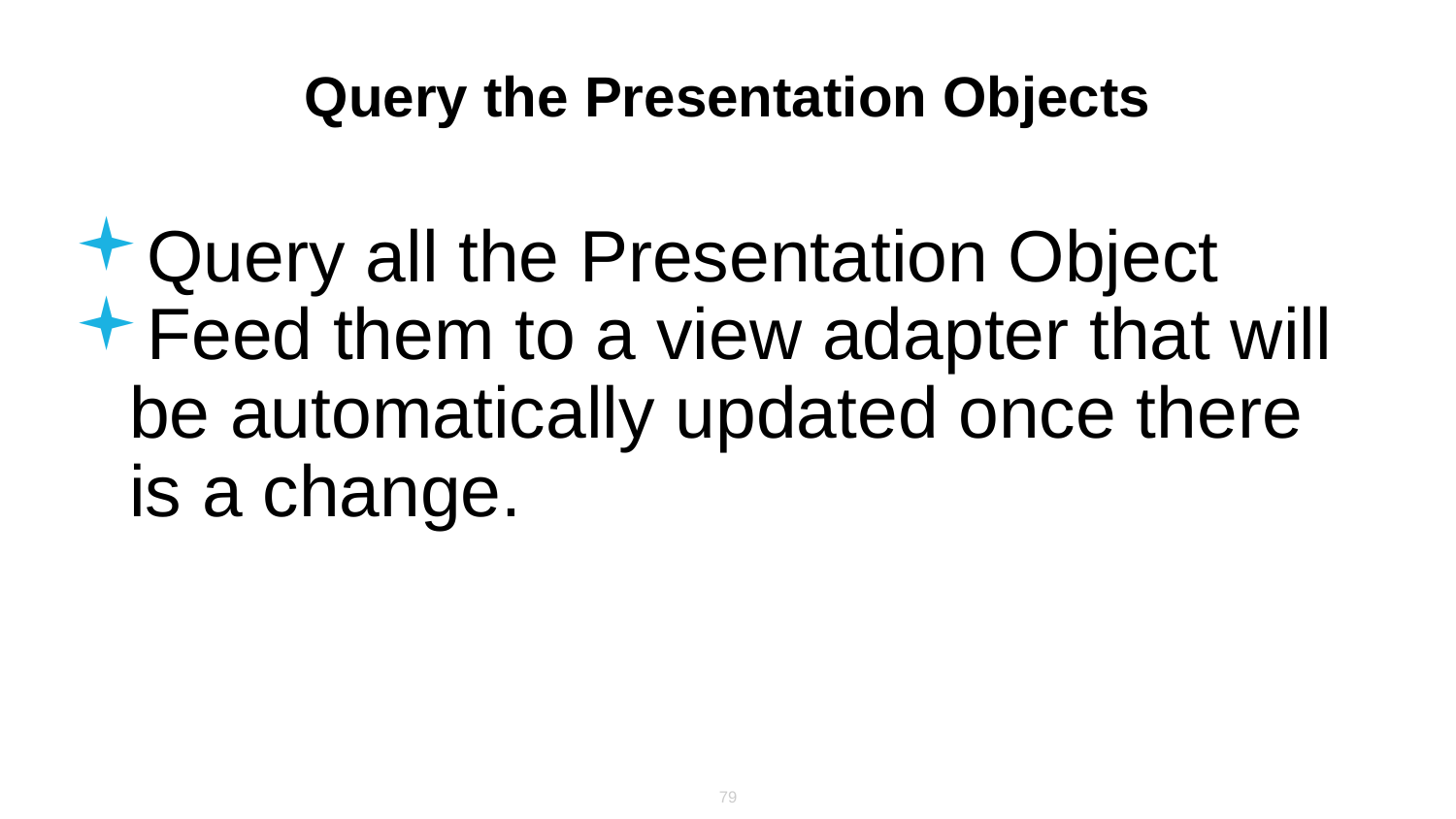

# Query the Presentation Objects

Query all the Presentation Object
Feed them to a view adapter that will be automatically updated once there is a change.
79